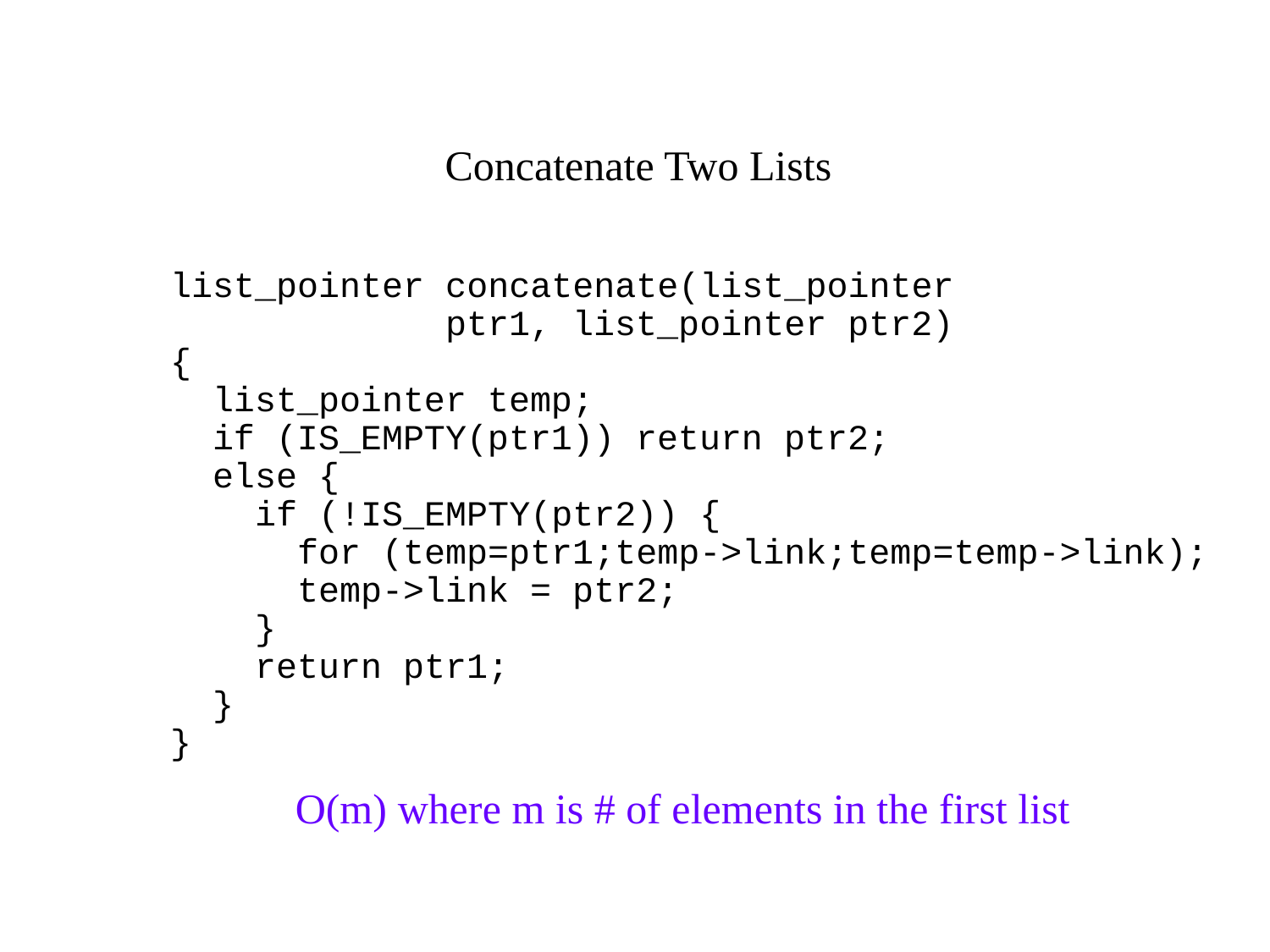

Concatenate Two Lists
list_pointer concatenate(list_pointer
             ptr1, list_pointer ptr2)
{
  list_pointer temp;
  if (IS_EMPTY(ptr1)) return ptr2;
  else {
    if (!IS_EMPTY(ptr2)) {
      for (temp=ptr1;temp->link;temp=temp->link);
      temp->link = ptr2;
    }
    return ptr1;
  }
}

O(m) where m is # of elements in the first list